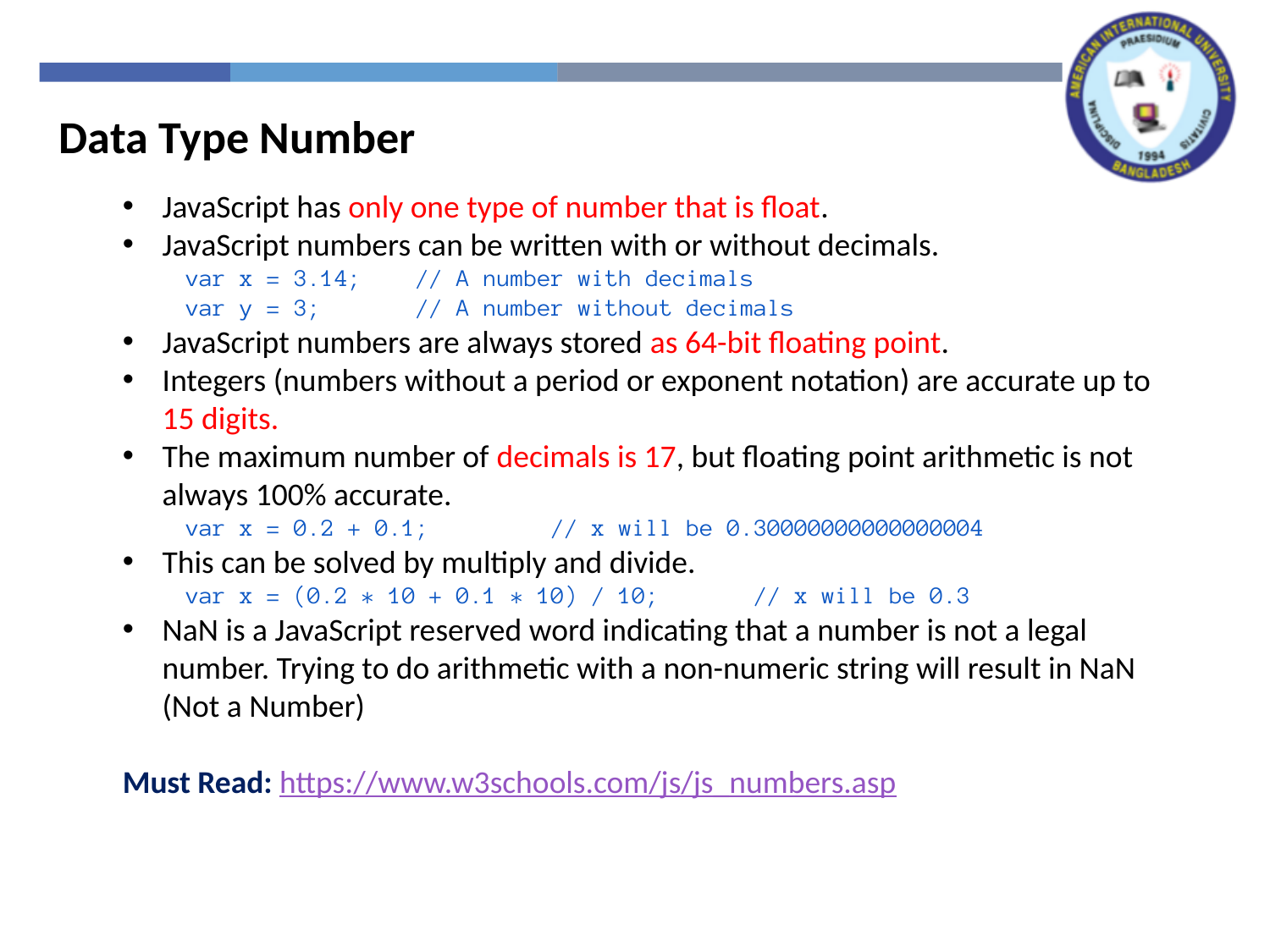

Data Type Number

JavaScript has only one type of number that is float.
JavaScript numbers can be written with or without decimals.
var x = 3.14;    // A number with decimals
var y = 3;       // A number without decimals
JavaScript numbers are always stored as 64-bit floating point.
Integers (numbers without a period or exponent notation) are accurate up to 15 digits.
The maximum number of decimals is 17, but floating point arithmetic is not always 100% accurate.
var x = 0.2 + 0.1;         // x will be 0.30000000000000004
This can be solved by multiply and divide.
var x = (0.2 * 10 + 0.1 * 10) / 10;       // x will be 0.3
NaN is a JavaScript reserved word indicating that a number is not a legal number. Trying to do arithmetic with a non-numeric string will result in NaN (Not a Number)

Must Read: https://www.w3schools.com/js/js_numbers.asp